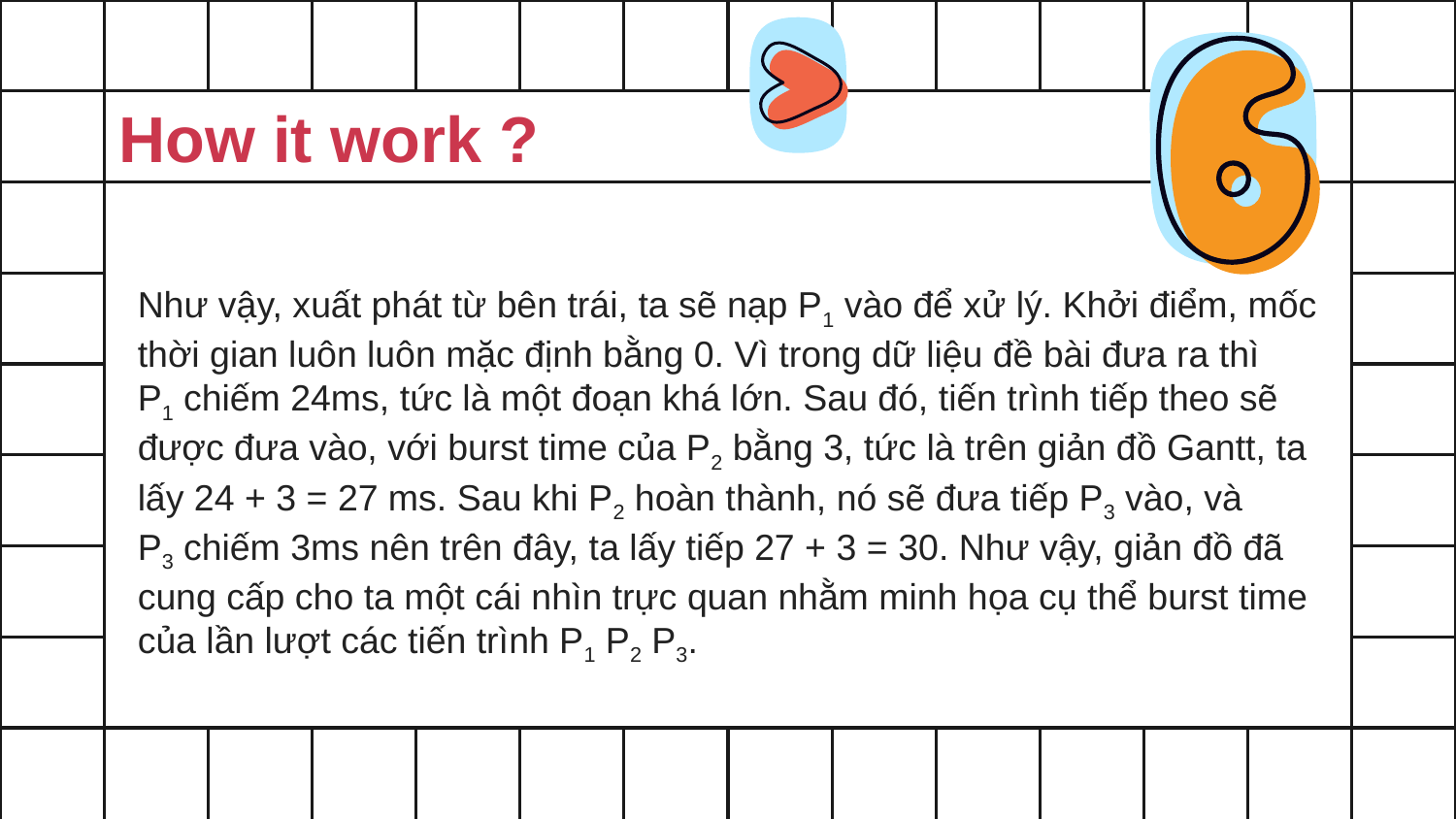

How it work ?
Như vậy, xuất phát từ bên trái, ta sẽ nạp P1 vào để xử lý. Khởi điểm, mốc thời gian luôn luôn mặc định bằng 0. Vì trong dữ liệu đề bài đưa ra thì P1 chiếm 24ms, tức là một đoạn khá lớn. Sau đó, tiến trình tiếp theo sẽ được đưa vào, với burst time của P2 bằng 3, tức là trên giản đồ Gantt, ta lấy 24 + 3 = 27 ms. Sau khi P2 hoàn thành, nó sẽ đưa tiếp P3 vào, và P3 chiếm 3ms nên trên đây, ta lấy tiếp 27 + 3 = 30. Như vậy, giản đồ đã cung cấp cho ta một cái nhìn trực quan nhằm minh họa cụ thể burst time của lần lượt các tiến trình P1 P2 P3.